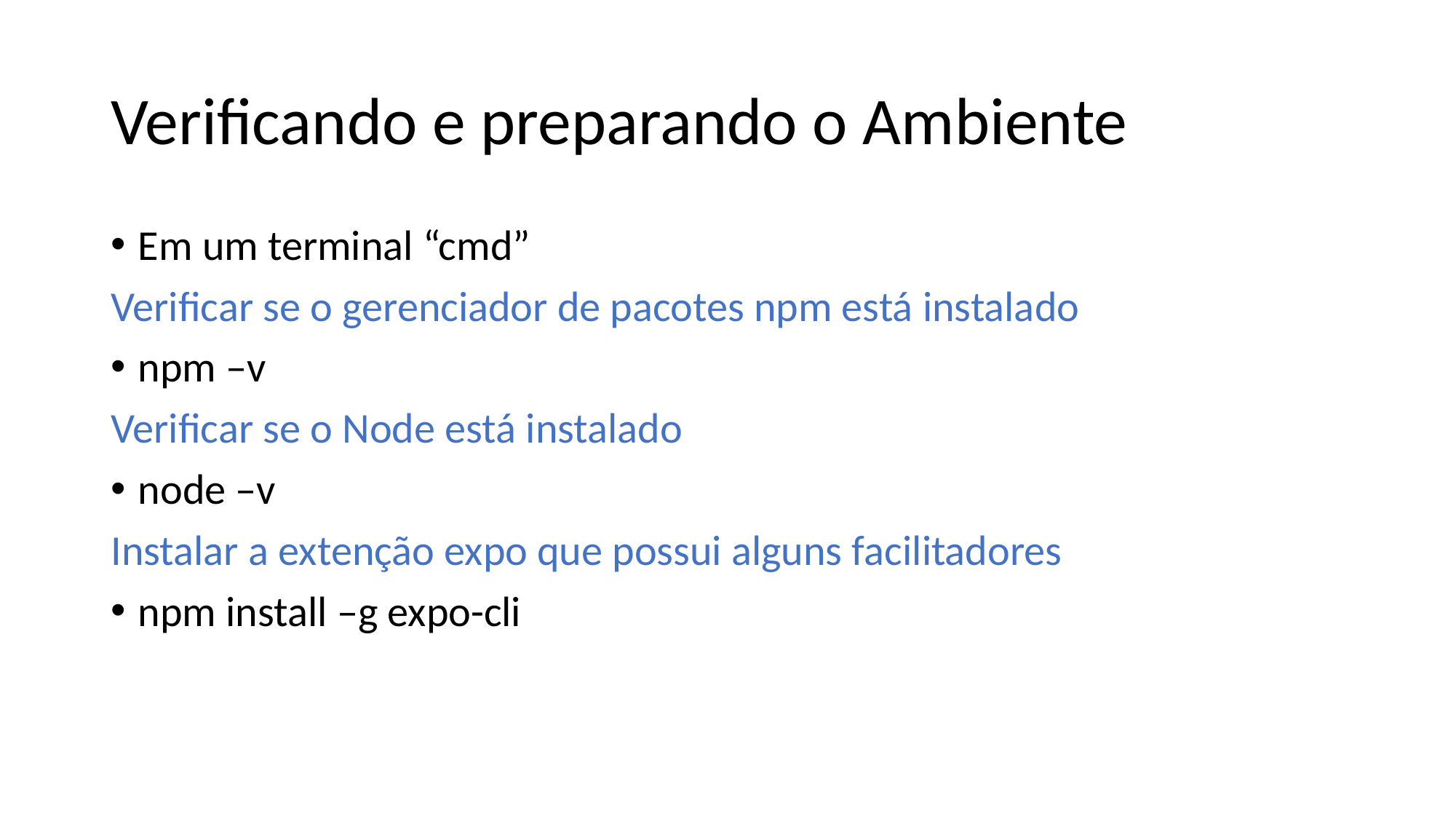

# Verificando e preparando o Ambiente
Em um terminal “cmd”
Verificar se o gerenciador de pacotes npm está instalado
npm –v
Verificar se o Node está instalado
node –v
Instalar a extenção expo que possui alguns facilitadores
npm install –g expo-cli